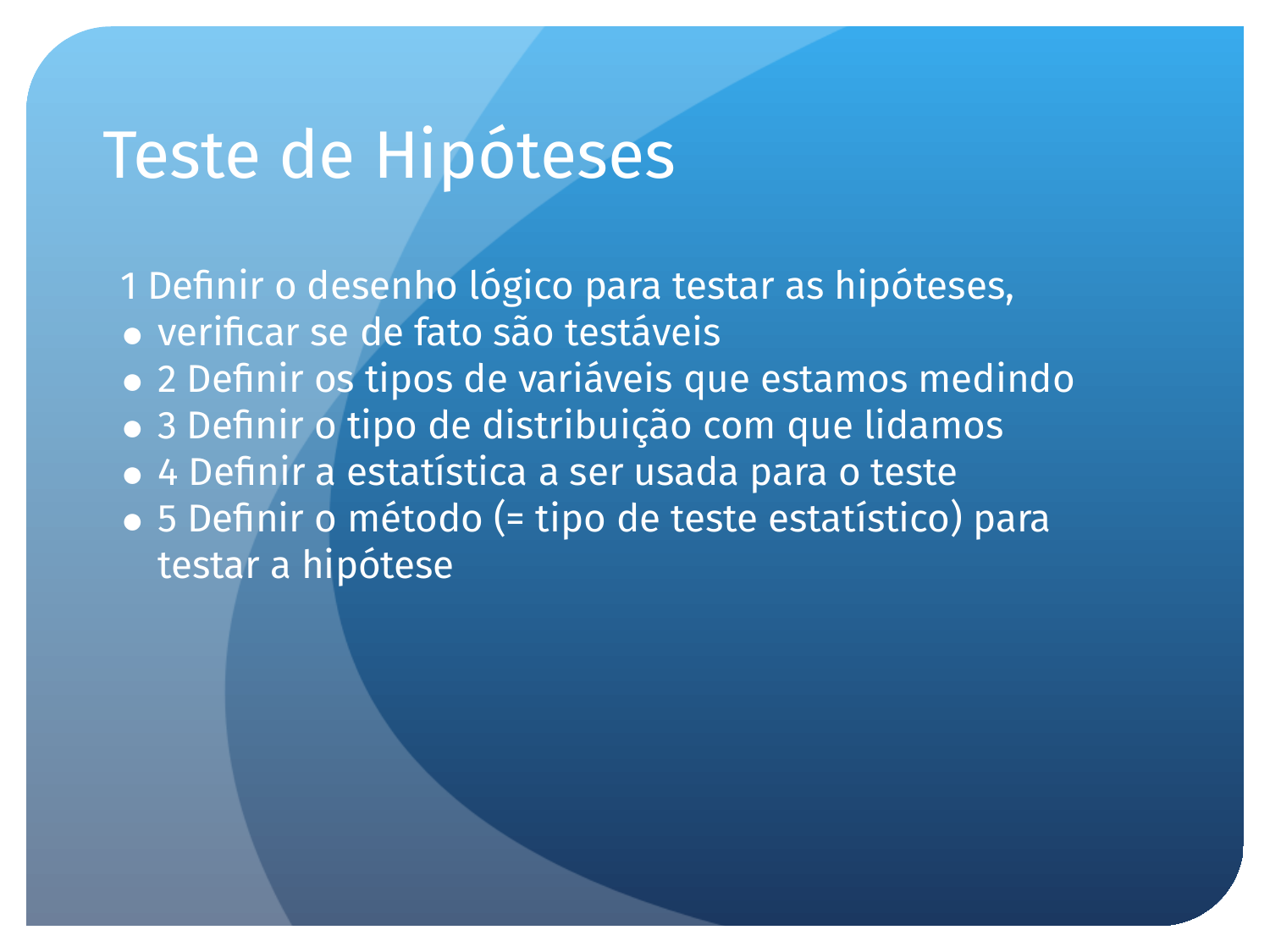

Teste de Hipóteses
1 Definir o desenho lógico para testar as hipóteses,
verificar se de fato são testáveis
2 Definir os tipos de variáveis que estamos medindo
3 Definir o tipo de distribuição com que lidamos
4 Definir a estatística a ser usada para o teste
5 Definir o método (= tipo de teste estatístico) para testar a hipótese